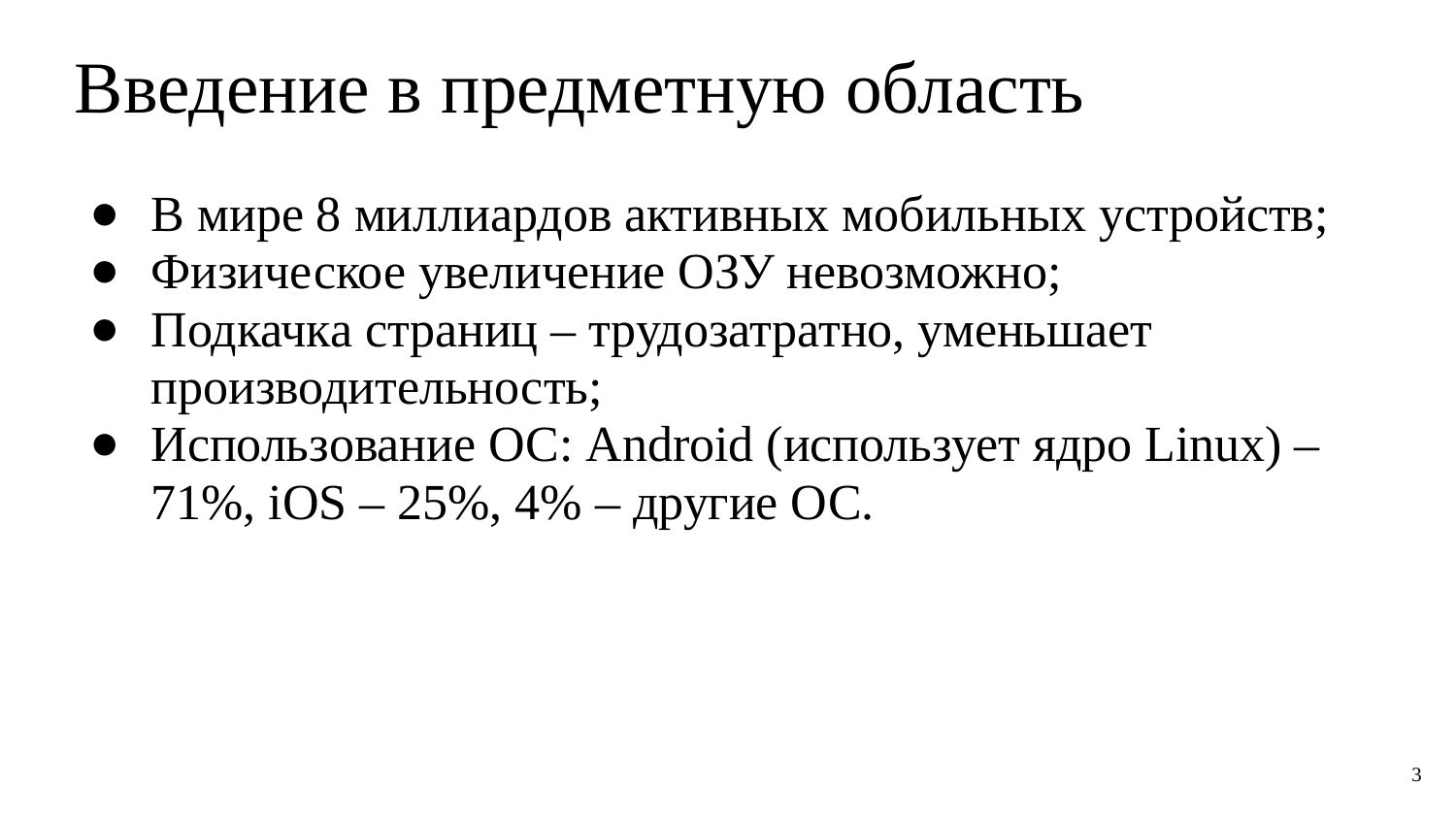

# Введение в предметную область
В мире 8 миллиардов активных мобильных устройств;
Физическое увеличение ОЗУ невозможно;
Подкачка страниц – трудозатратно, уменьшает производительность;
Использование ОС: Android (использует ядро Linux) – 71%, iOS – 25%, 4% – другие ОС.
3